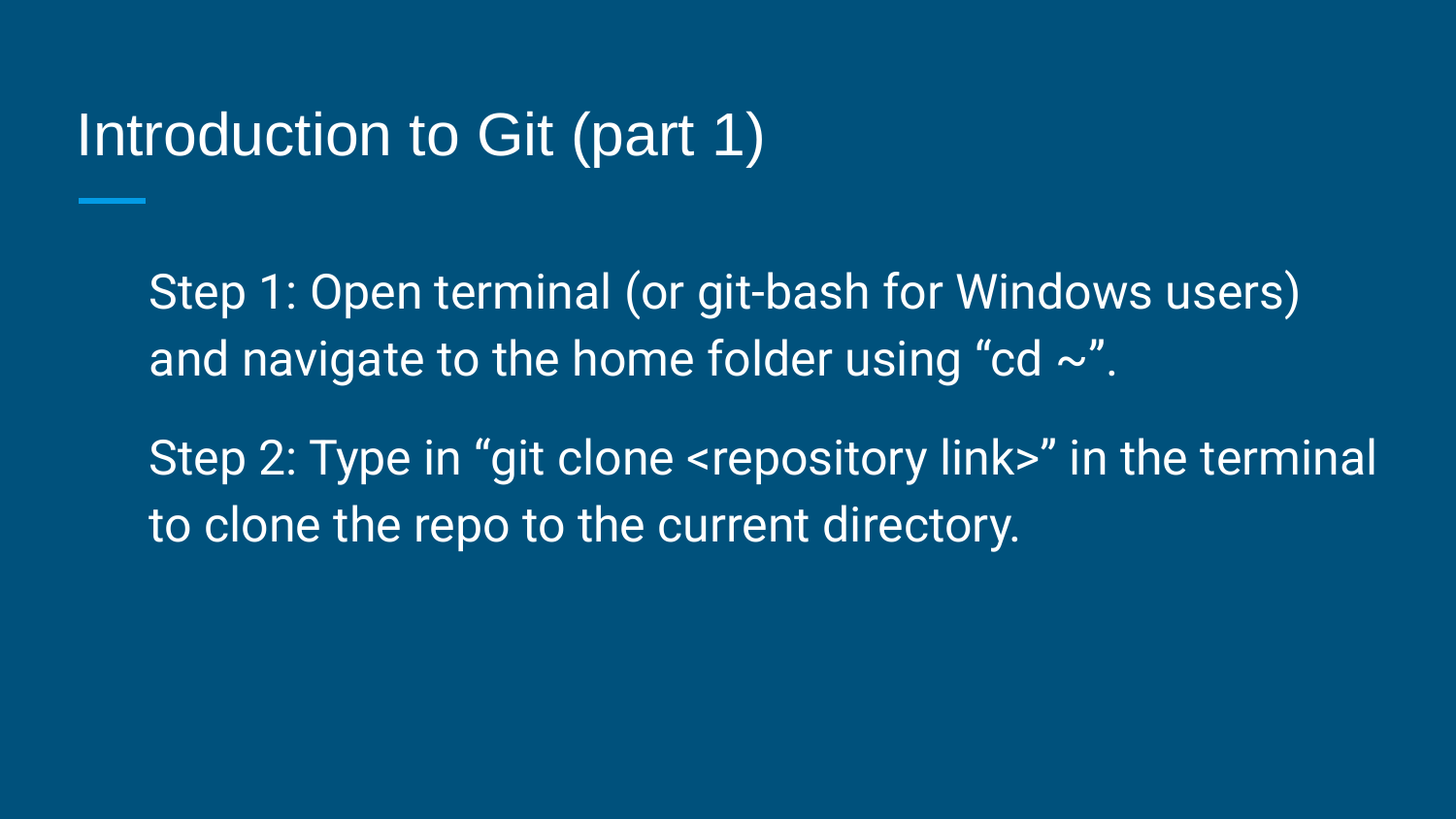

# Introduction to Git (part 1)
Step 1: Open terminal (or git-bash for Windows users) and navigate to the home folder using “cd ~”.
Step 2: Type in “git clone <repository link>” in the terminal to clone the repo to the current directory.